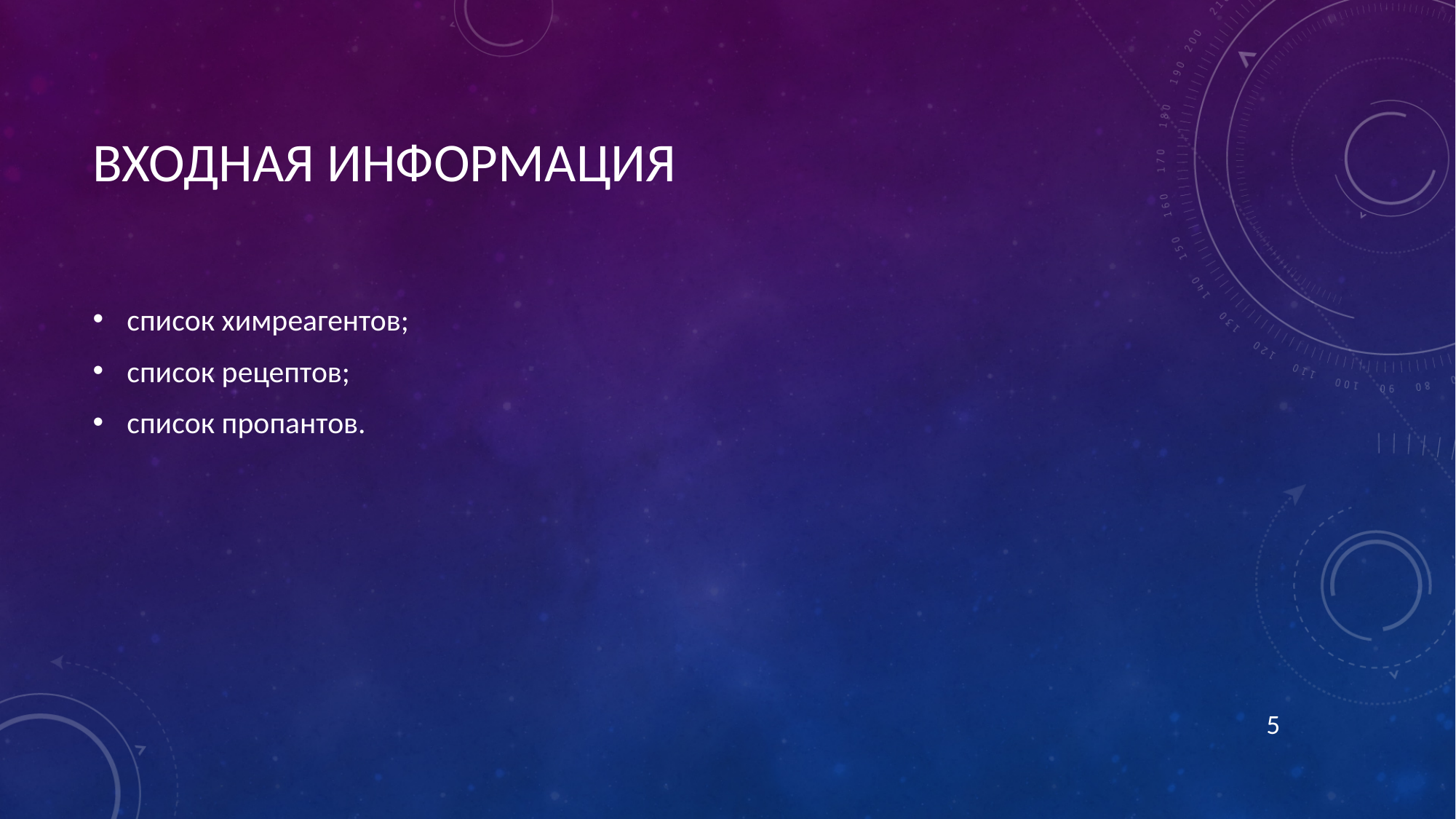

# Входная информация
список химреагентов;
список рецептов;
список пропантов.

5